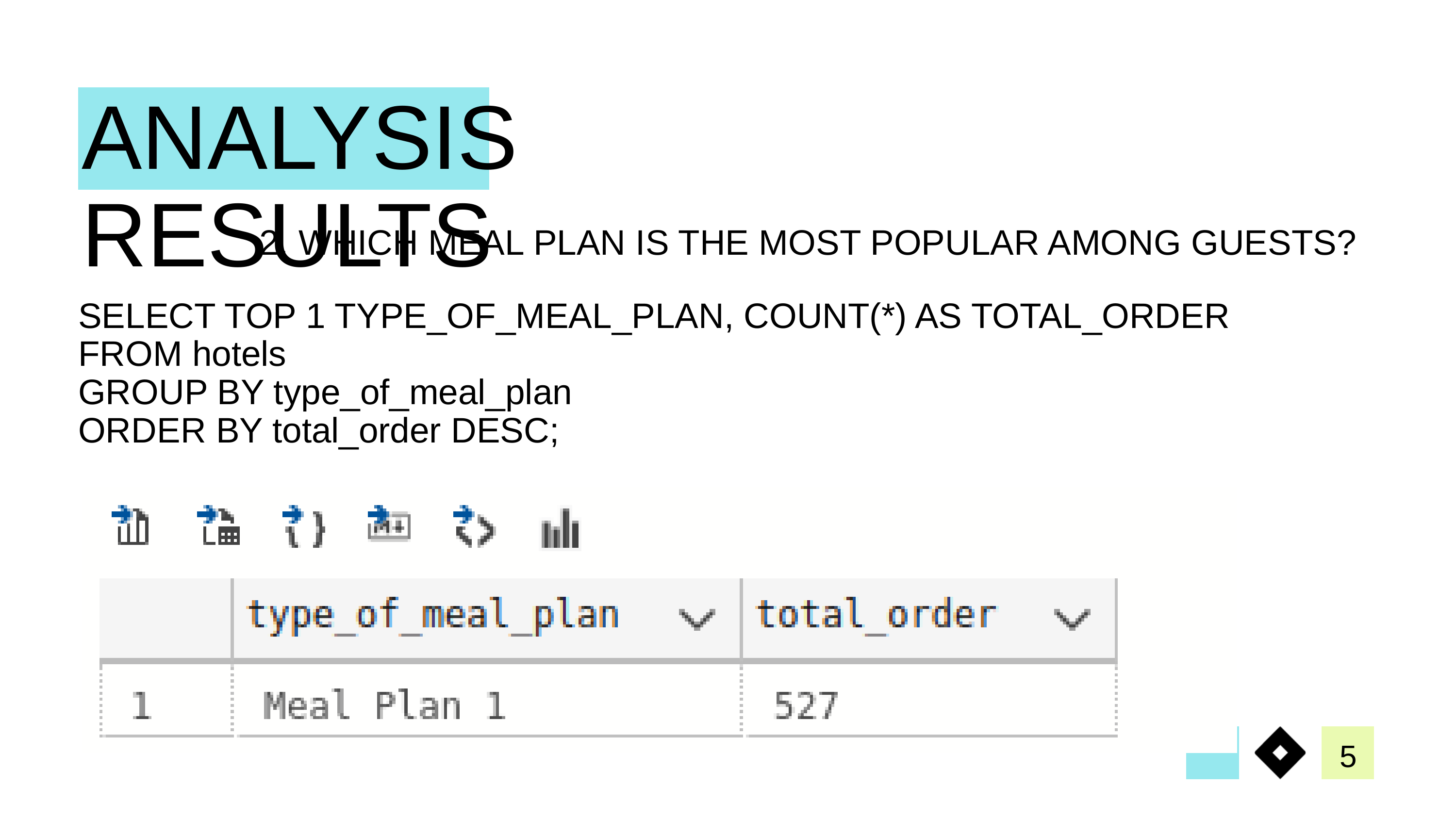

ANALYSIS RESULTS
2. WHICH MEAL PLAN IS THE MOST POPULAR AMONG GUESTS?
SELECT TOP 1 TYPE_OF_MEAL_PLAN, COUNT(*) AS TOTAL_ORDER
FROM hotels
GROUP BY type_of_meal_plan
ORDER BY total_order DESC;

5